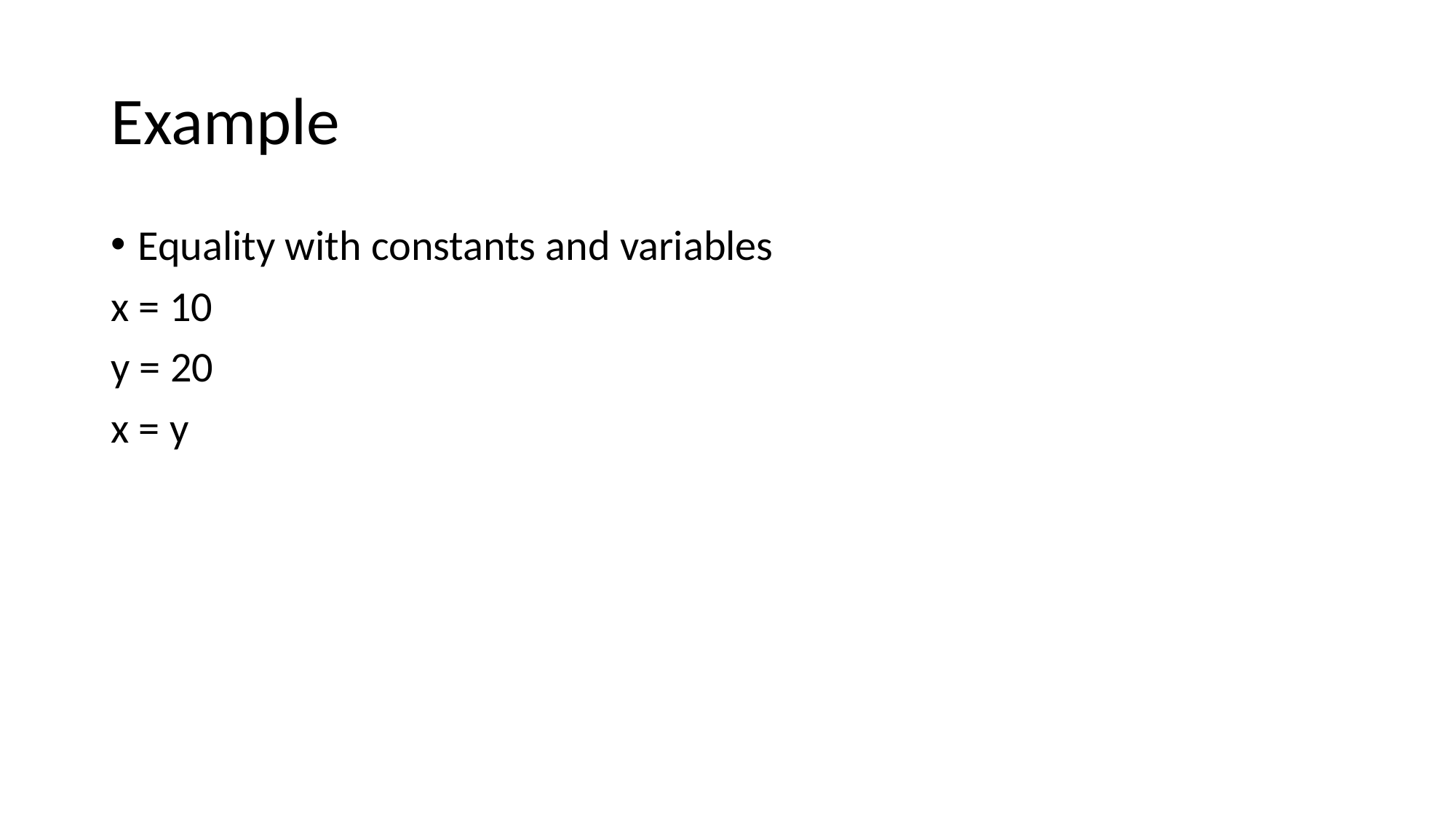

# Example
Equality with constants and variables
x = 10
y = 20
x = y